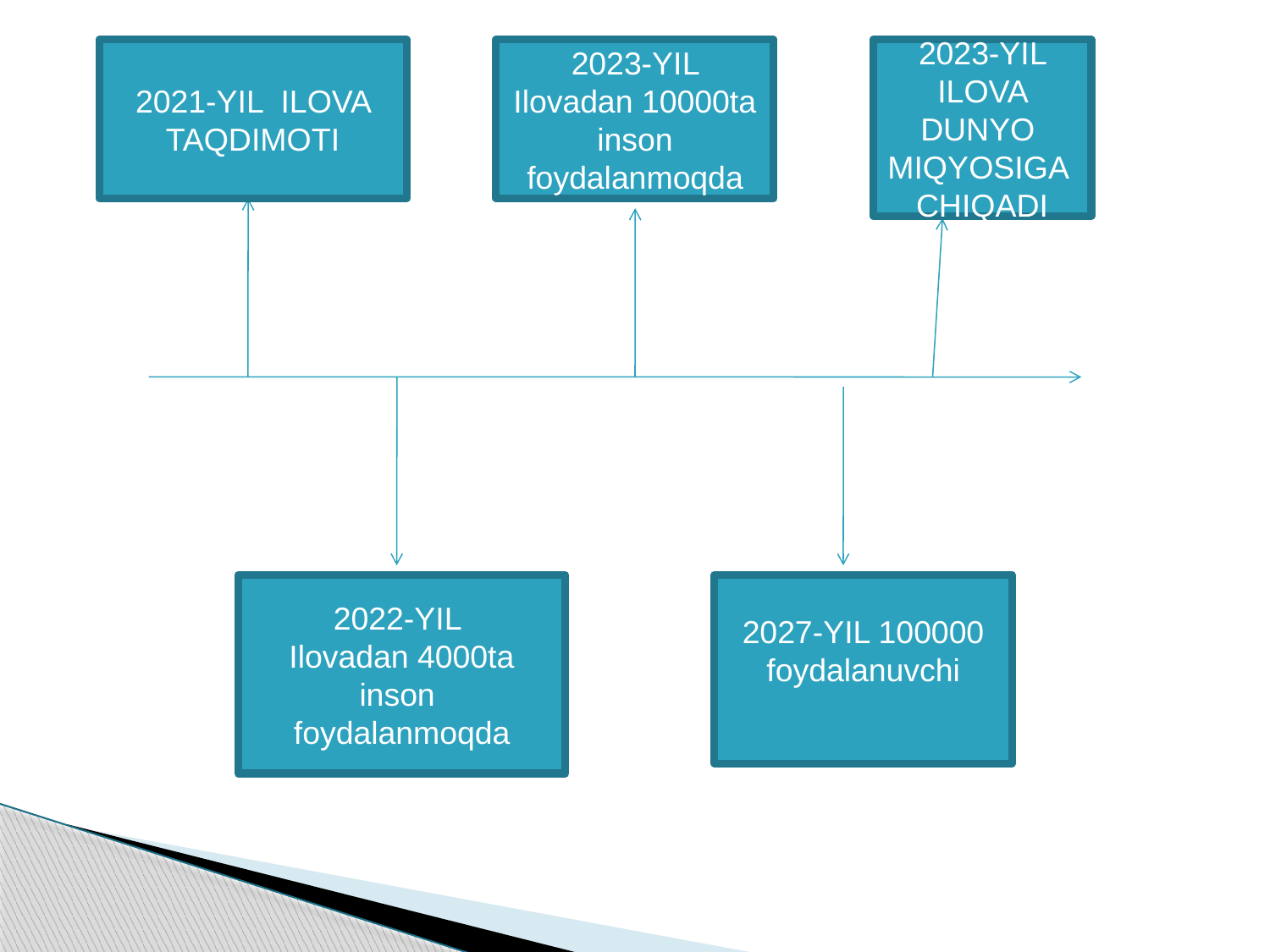

2021-YIL  ILOVA TAQDIMOTI
2023-YIL Ilovadan 10000ta inson foydalanmoqda
2023-YIL ILOVA DUNYO
MIQYOSIGA
CHIQADI
2022-YIL
Ilovadan 4000ta inson  foydalanmoqda

2027-YIL 100000 foydalanuvchi